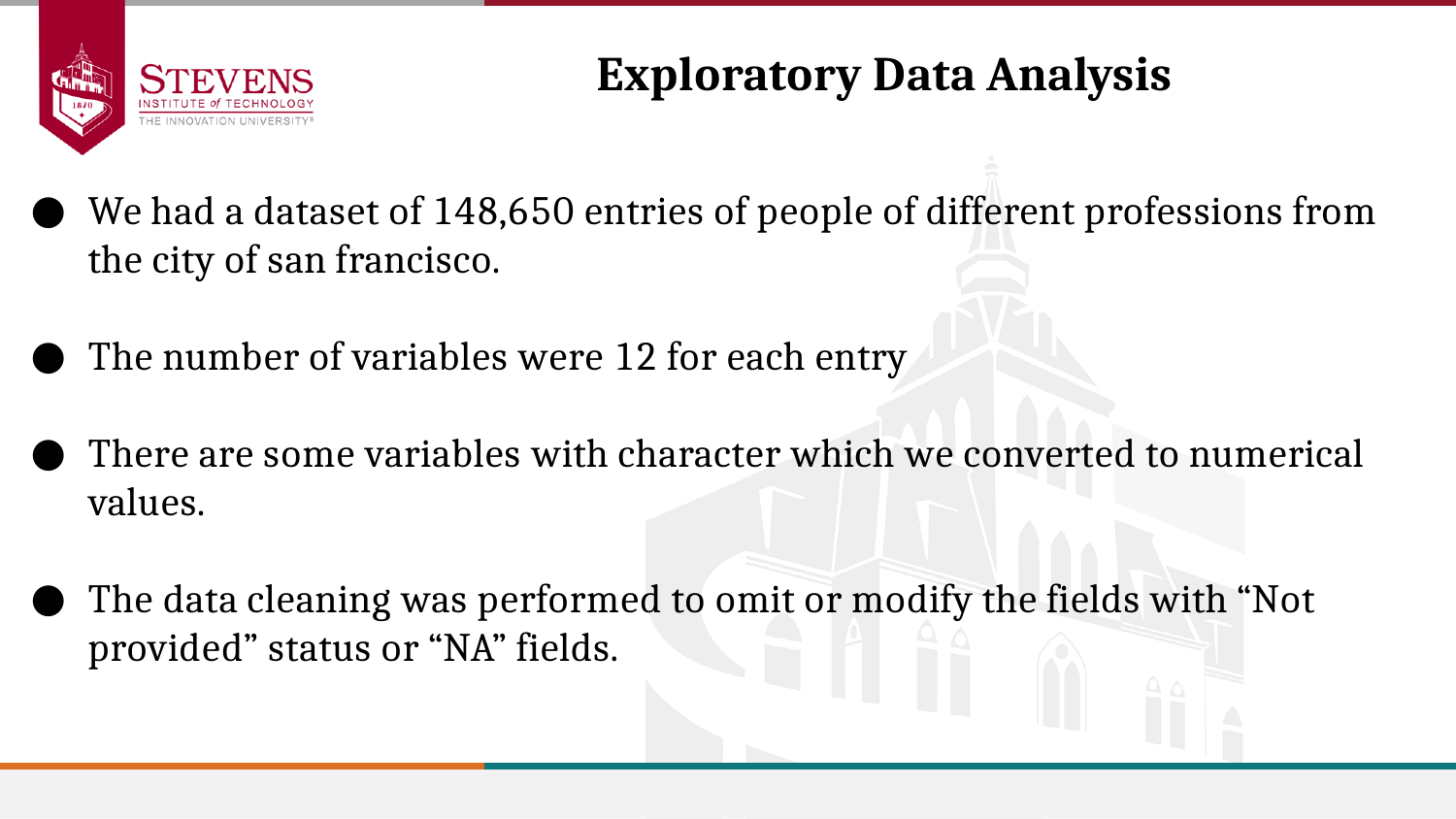

Exploratory Data Analysis
We had a dataset of 148,650 entries of people of different professions from the city of san francisco.

The number of variables were 12 for each entry

There are some variables with character which we converted to numerical values.

The data cleaning was performed to omit or modify the fields with “Not provided” status or “NA” fields.